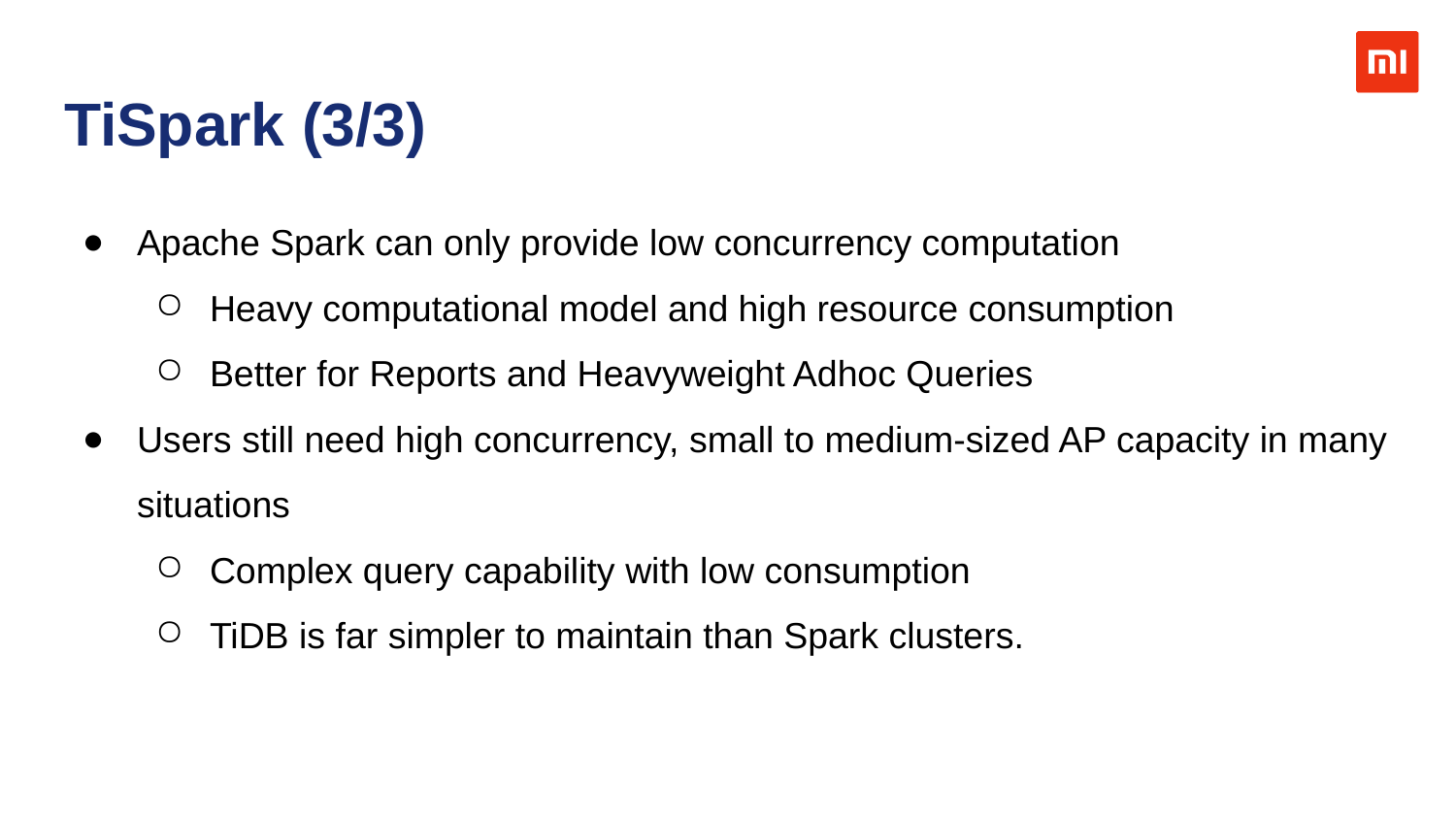

TiSpark (3/3)

Apache Spark can only provide low concurrency computation
Heavy computational model and high resource consumption
Better for Reports and Heavyweight Adhoc Queries
Users still need high concurrency, small to medium-sized AP capacity in many situations
Complex query capability with low consumption
TiDB is far simpler to maintain than Spark clusters.